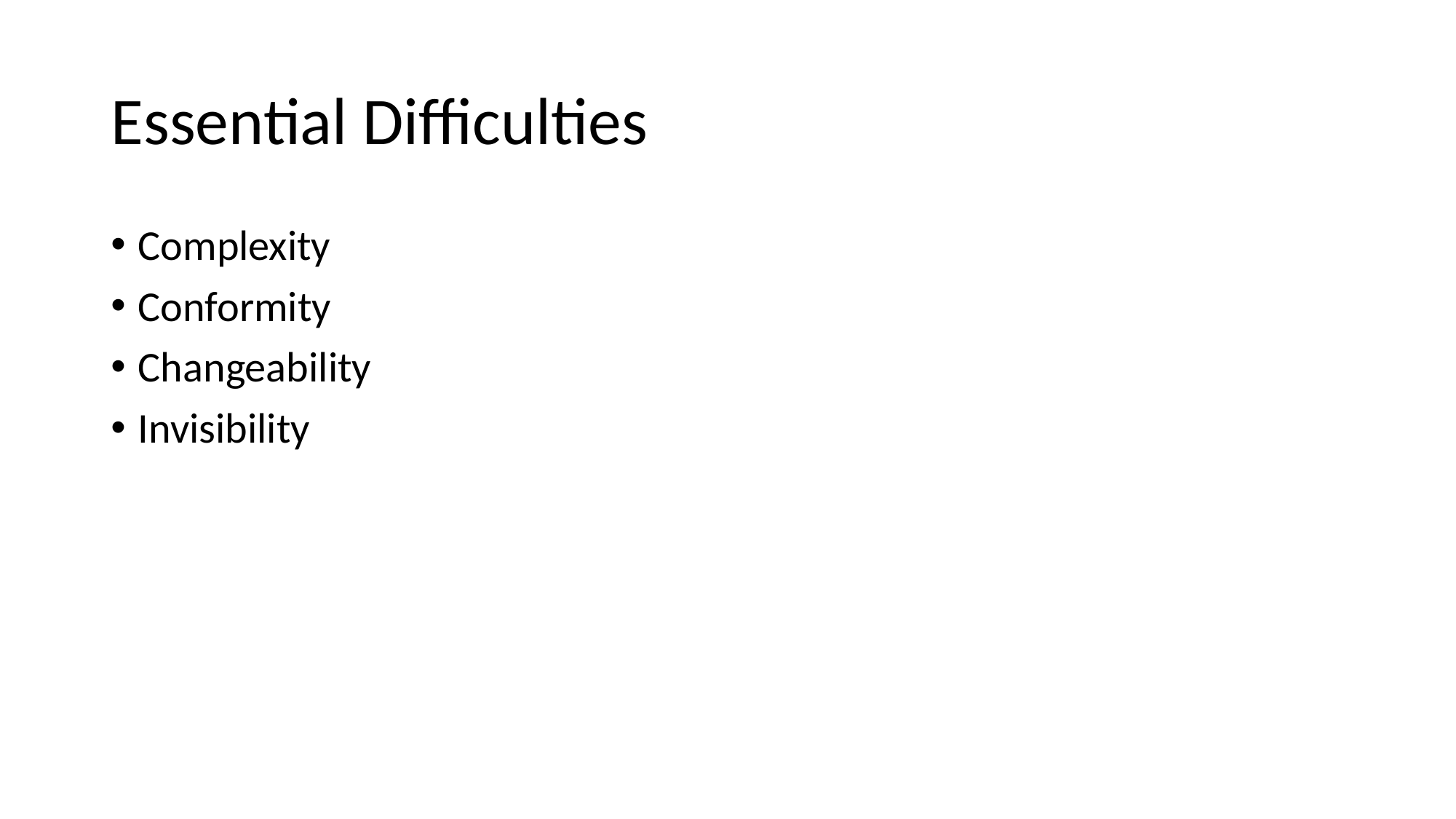

# Essential Difficulties
Complexity
Conformity
Changeability
Invisibility